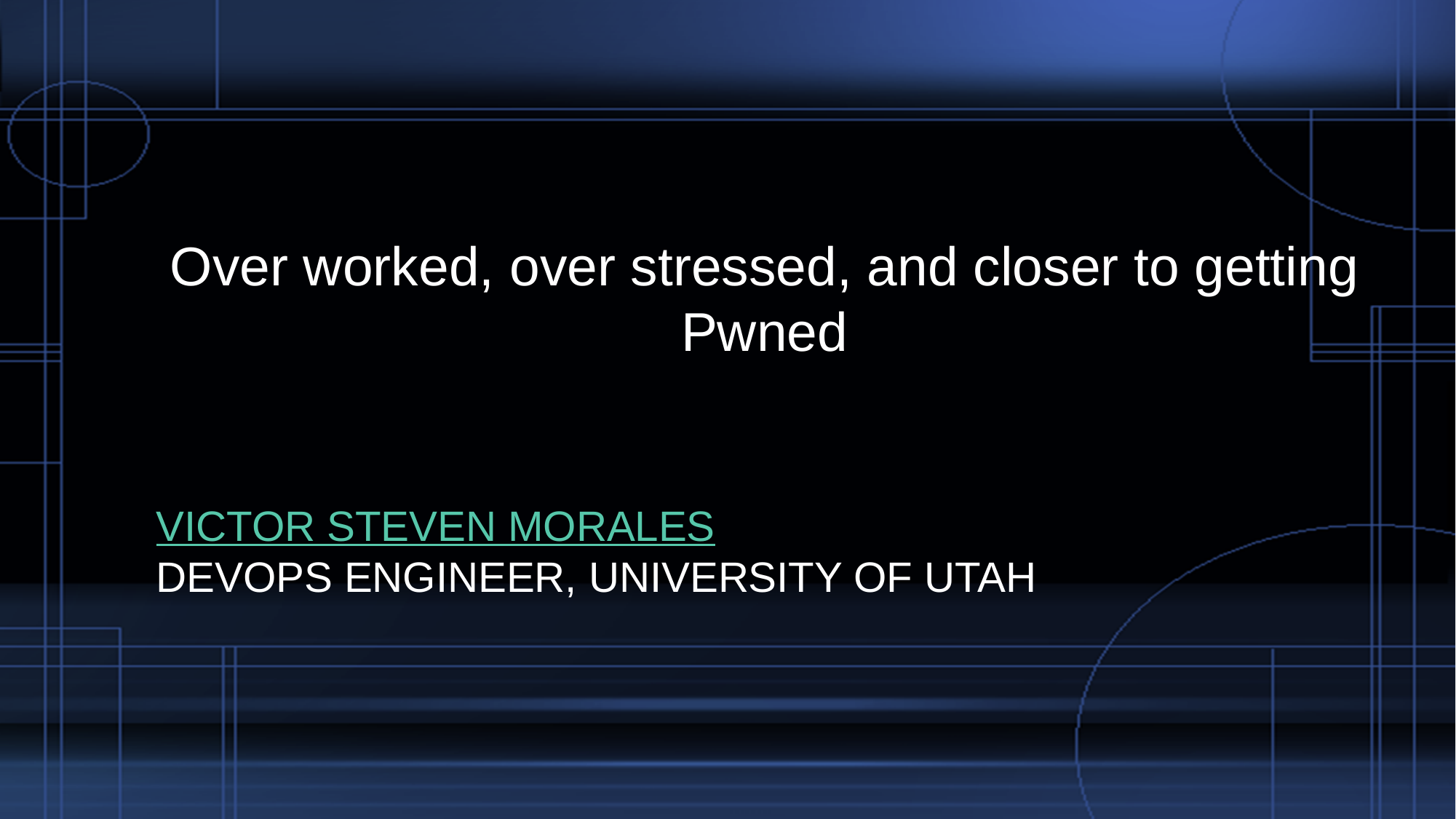

Over worked, over stressed, and closer to getting Pwned
# Victor Steven Morales DevOps Engineer, University Of Utah